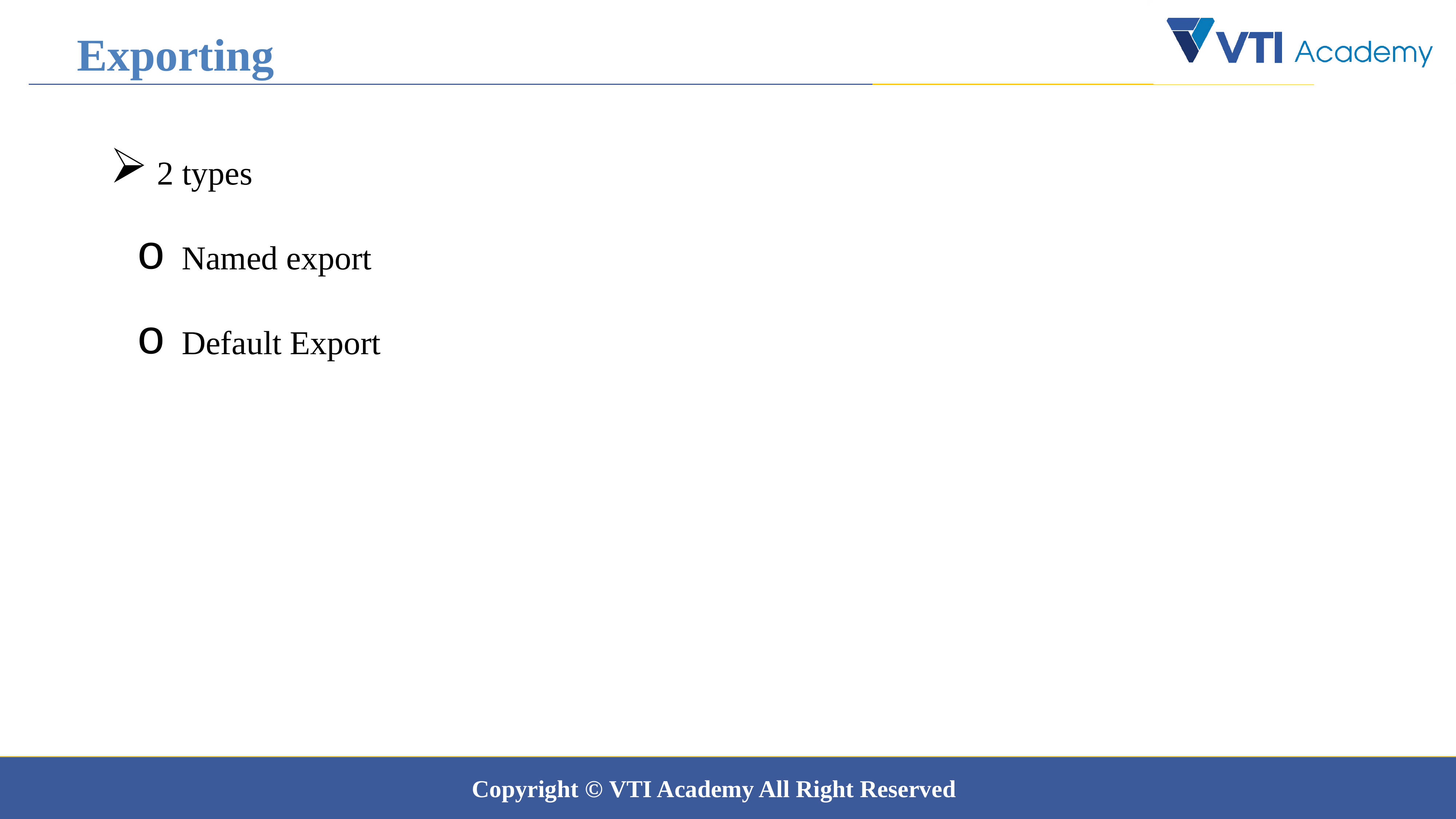

Exporting
 2 types
 Named export
 Default Export